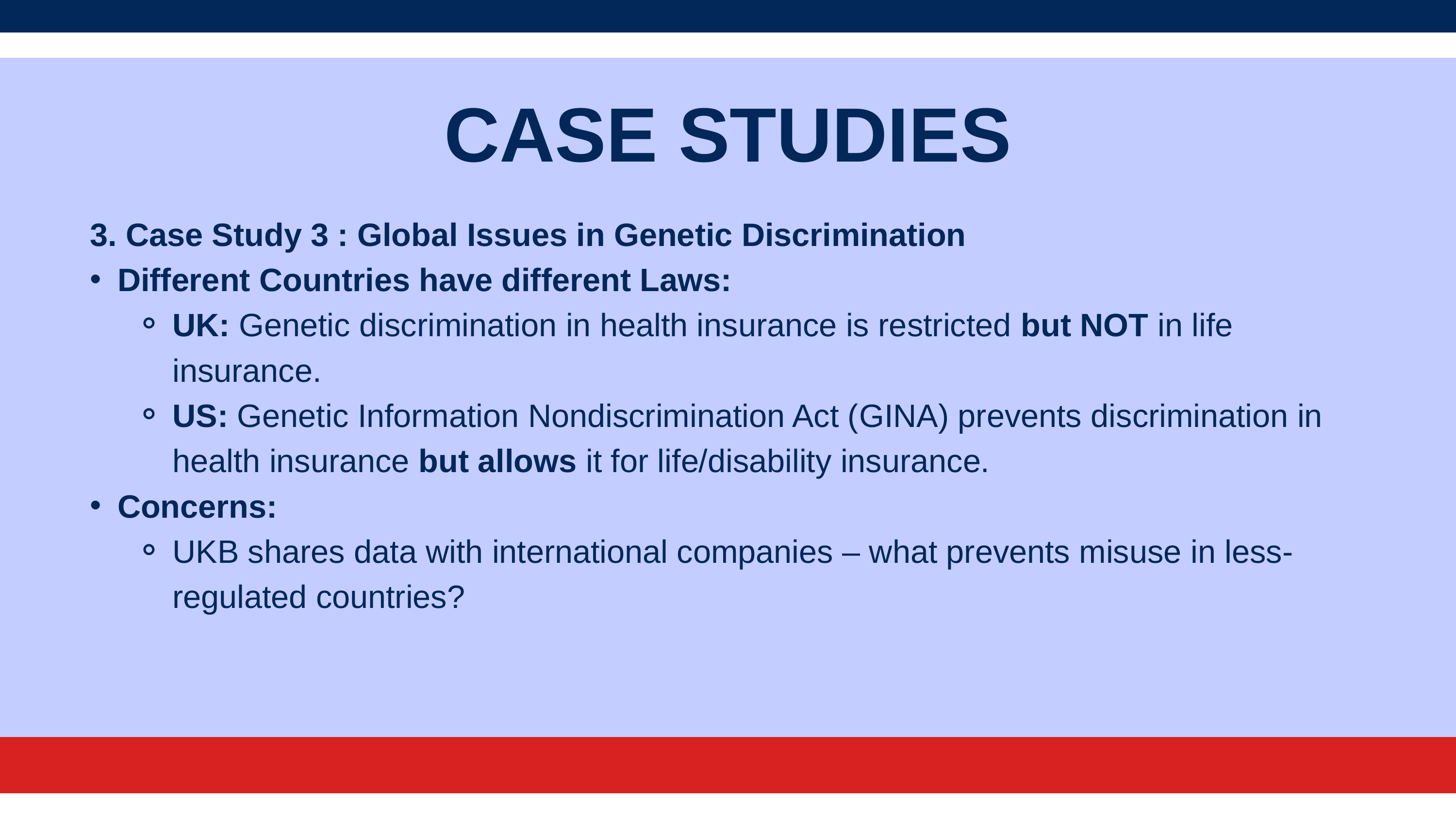

CASE STUDIES
3. Case Study 3 : Global Issues in Genetic Discrimination
Different Countries have different Laws:
UK: Genetic discrimination in health insurance is restricted but NOT in life insurance.
US: Genetic Information Nondiscrimination Act (GINA) prevents discrimination in health insurance but allows it for life/disability insurance.
Concerns:
UKB shares data with international companies – what prevents misuse in less-regulated countries?